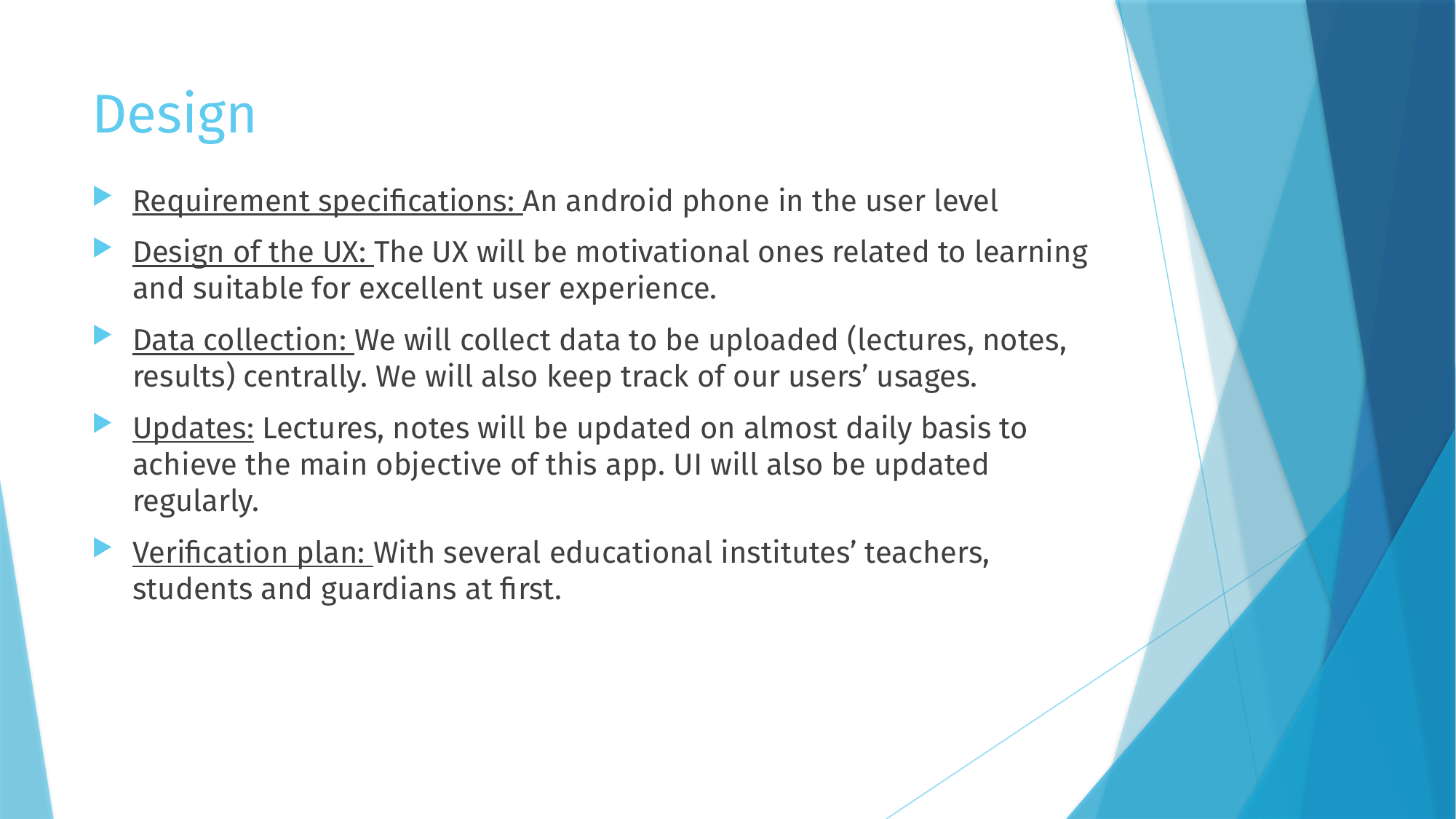

# Design
Requirement specifications: An android phone in the user level
Design of the UX: The UX will be motivational ones related to learning and suitable for excellent user experience.
Data collection: We will collect data to be uploaded (lectures, notes, results) centrally. We will also keep track of our users’ usages.
Updates: Lectures, notes will be updated on almost daily basis to achieve the main objective of this app. UI will also be updated regularly.
Verification plan: With several educational institutes’ teachers, students and guardians at first.